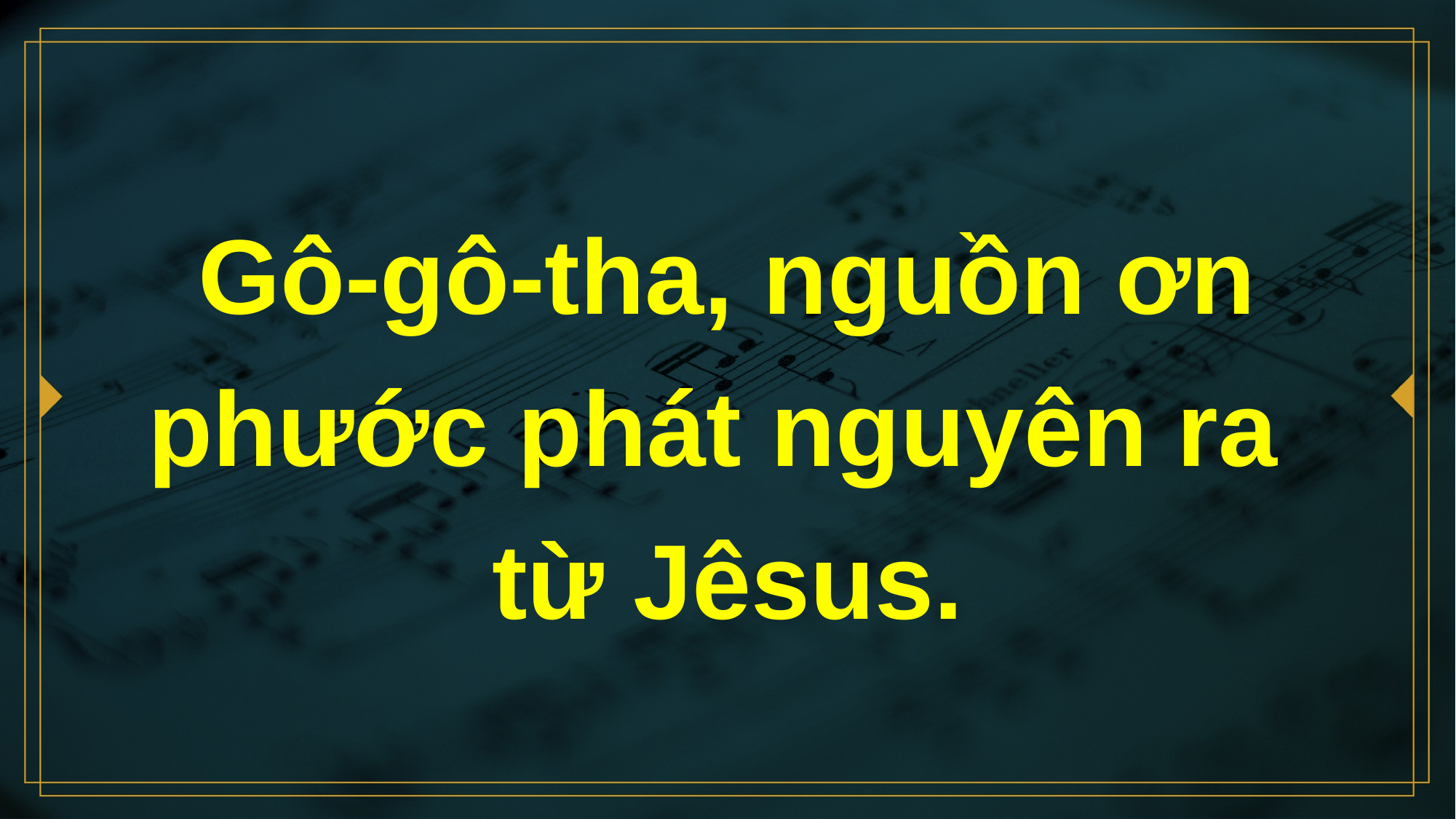

# Gô-gô-tha, nguồn ơn phước phát nguyên ra từ Jêsus.